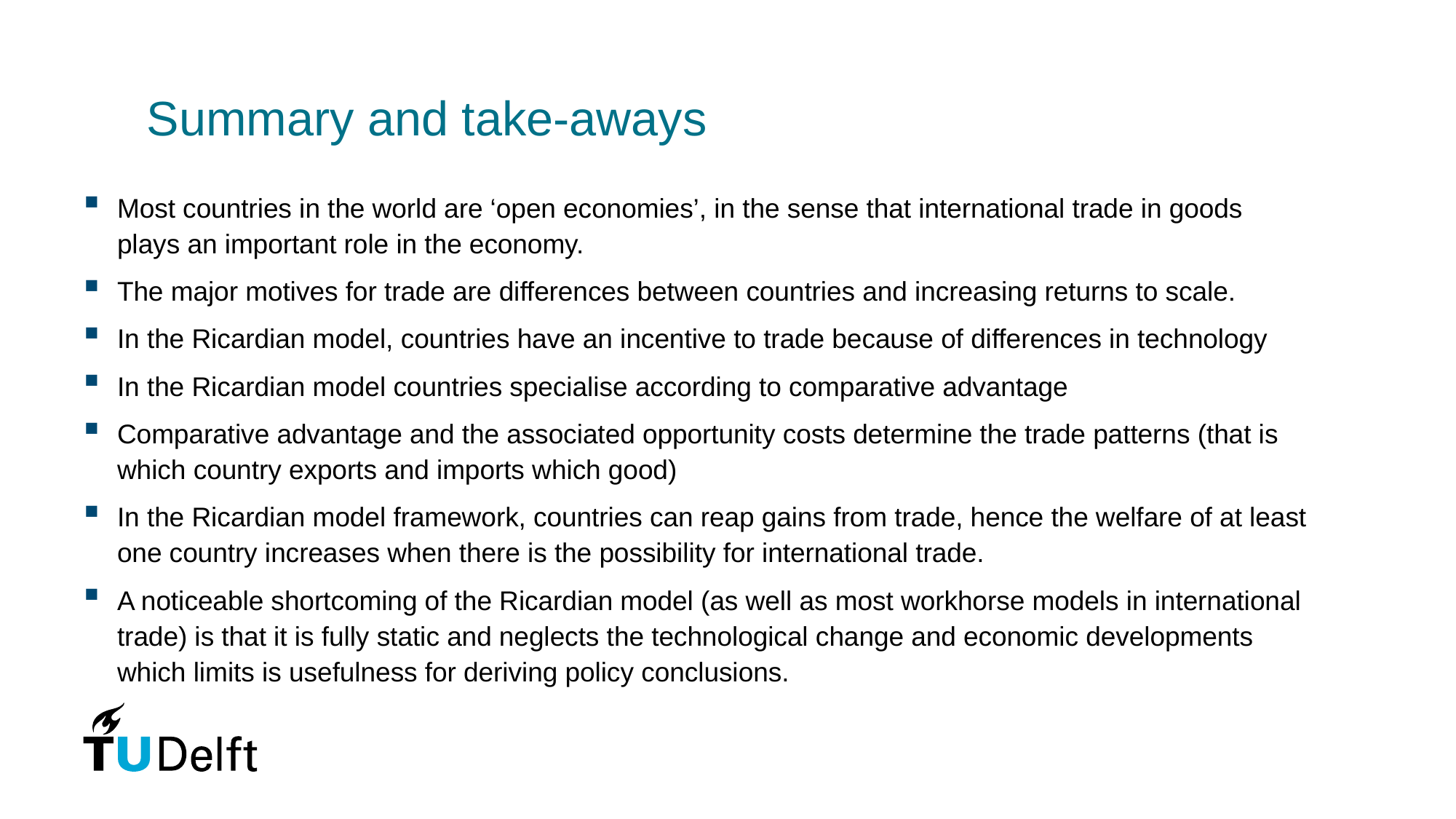

# Summary and take-aways

Most countries in the world are ‘open economies’, in the sense that international trade in goods plays an important role in the economy.
The major motives for trade are differences between countries and increasing returns to scale.
In the Ricardian model, countries have an incentive to trade because of differences in technology
In the Ricardian model countries specialise according to comparative advantage
Comparative advantage and the associated opportunity costs determine the trade patterns (that is which country exports and imports which good)
In the Ricardian model framework, countries can reap gains from trade, hence the welfare of at least one country increases when there is the possibility for international trade.
A noticeable shortcoming of the Ricardian model (as well as most workhorse models in international trade) is that it is fully static and neglects the technological change and economic developments which limits is usefulness for deriving policy conclusions.